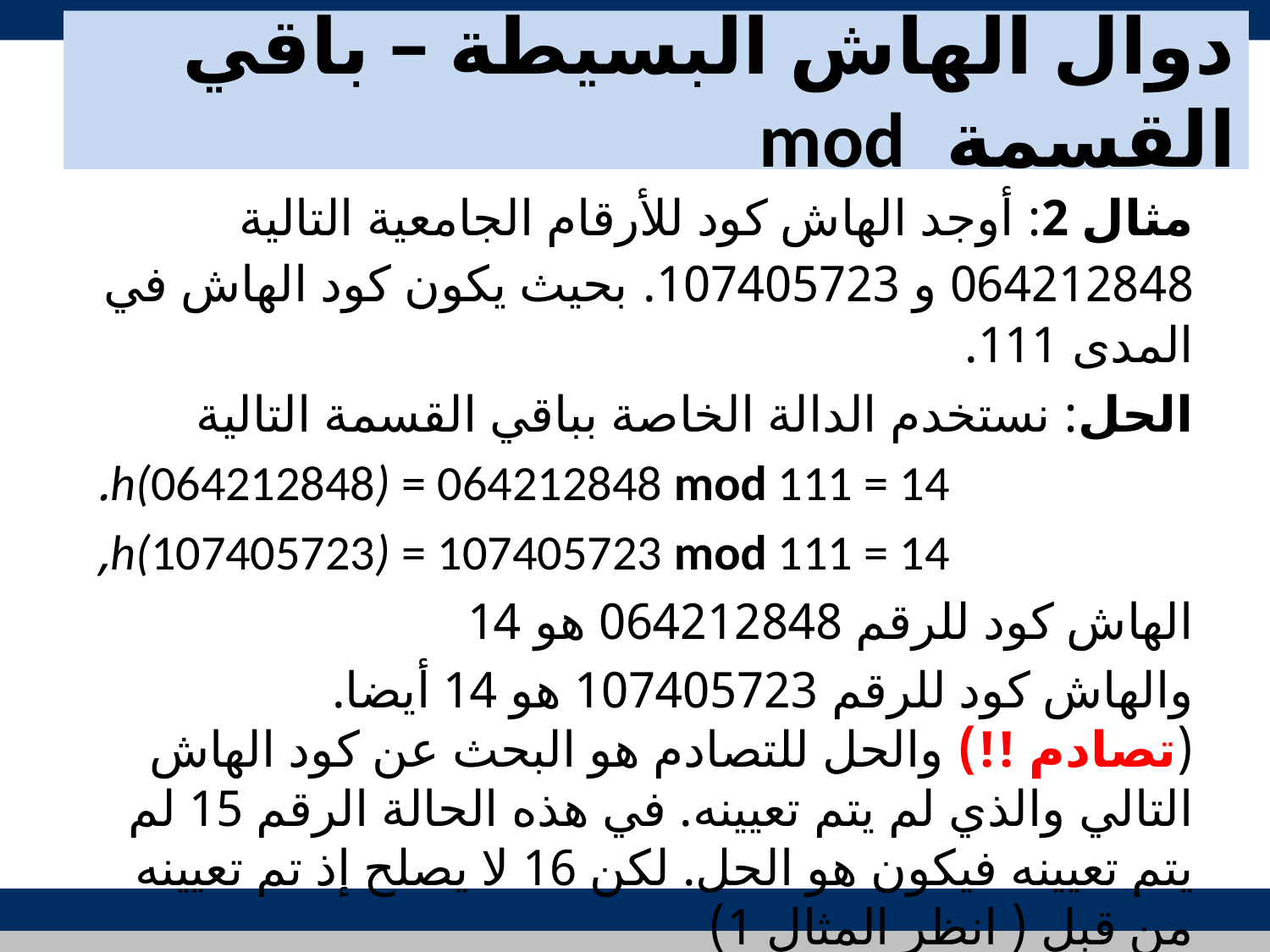

# دوال الهاش البسيطة – باقي القسمة  mod
مثال 2: أوجد الهاش كود للأرقام الجامعية التالية 064212848 و 107405723. بحيث يكون كود الهاش في المدى 111.
الحل: نستخدم الدالة الخاصة بباقي القسمة التالية
h(064212848) = 064212848 mod 111 = 14.
h(107405723) = 107405723 mod 111 = 14,
الهاش كود للرقم 064212848 هو 14
والهاش كود للرقم 107405723 هو 14 أيضا. (تصادم !!) والحل للتصادم هو البحث عن كود الهاش التالي والذي لم يتم تعيينه. في هذه الحالة الرقم 15 لم يتم تعيينه فيكون هو الحل. لكن 16 لا يصلح إذ تم تعيينه من قبل ( انظر المثال 1)